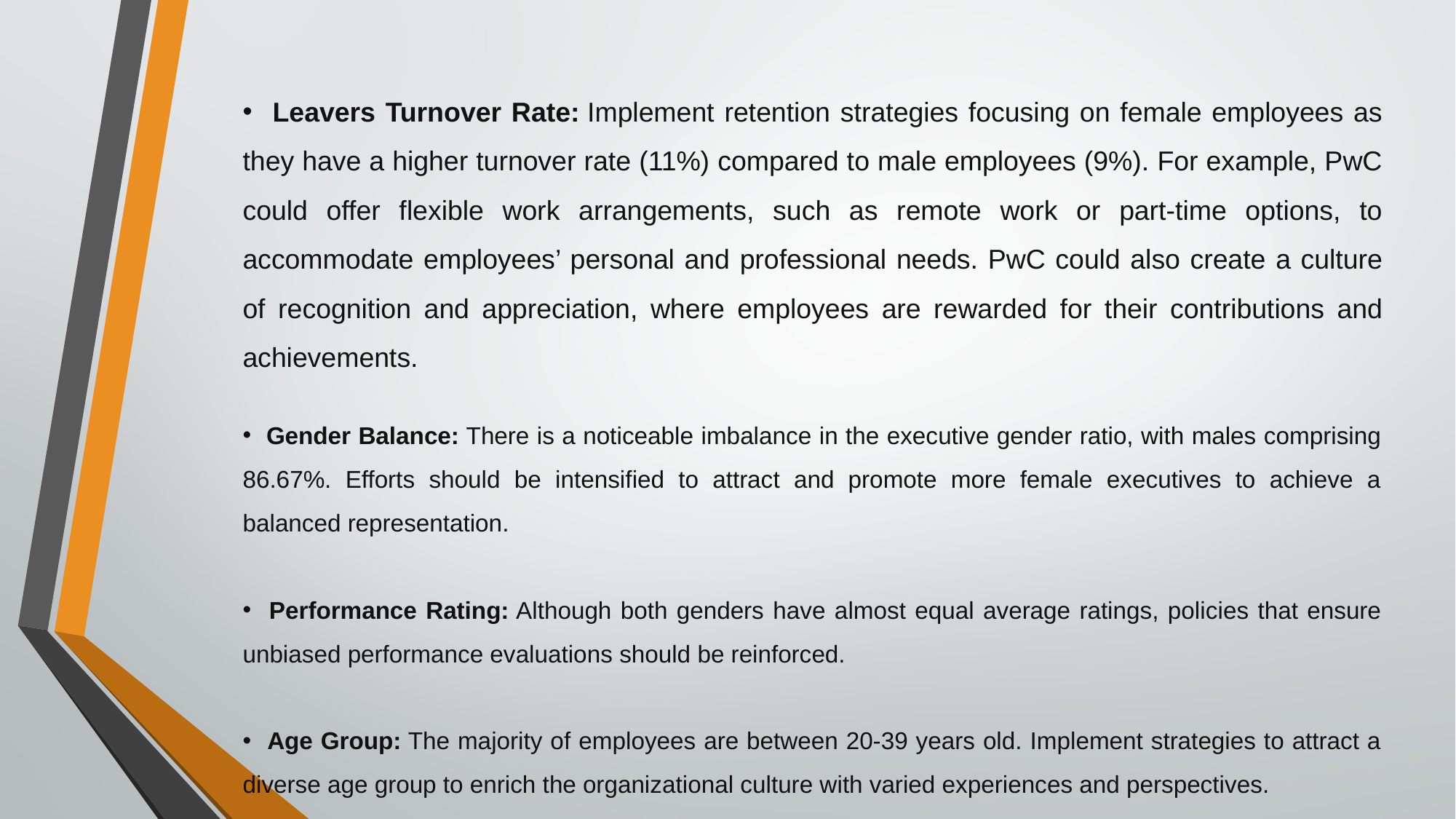

Leavers Turnover Rate: Implement retention strategies focusing on female employees as they have a higher turnover rate (11%) compared to male employees (9%). For example, PwC could offer flexible work arrangements, such as remote work or part-time options, to accommodate employees’ personal and professional needs. PwC could also create a culture of recognition and appreciation, where employees are rewarded for their contributions and achievements.

  Gender Balance: There is a noticeable imbalance in the executive gender ratio, with males comprising 86.67%. Efforts should be intensified to attract and promote more female executives to achieve a balanced representation.

  Performance Rating: Although both genders have almost equal average ratings, policies that ensure unbiased performance evaluations should be reinforced.

  Age Group: The majority of employees are between 20-39 years old. Implement strategies to attract a diverse age group to enrich the organizational culture with varied experiences and perspectives.